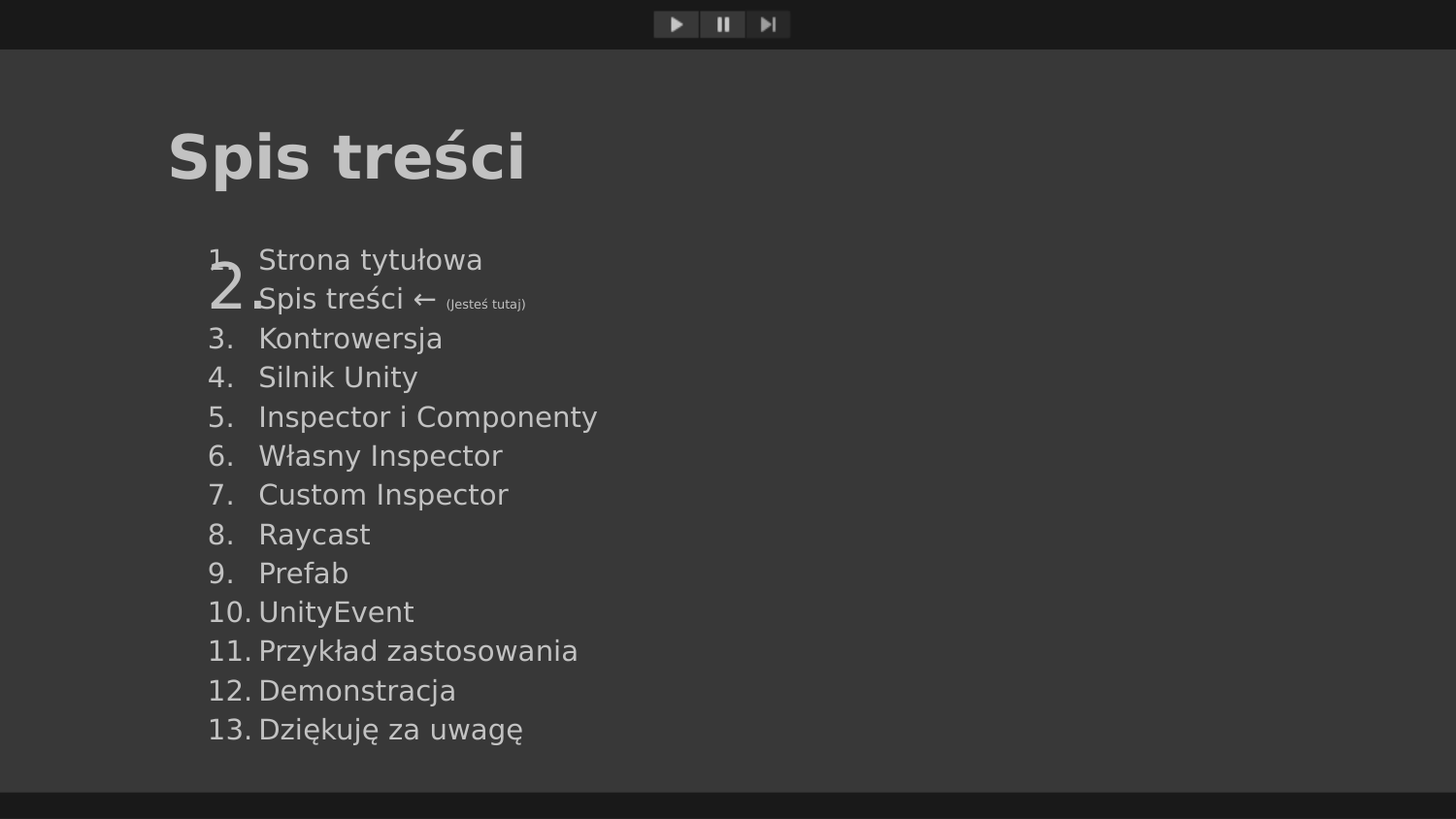

# Spis treści
Strona tytułowa
Spis treści ← (Jesteś tutaj)
Kontrowersja
Silnik Unity
Inspector i Componenty
Własny Inspector
Custom Inspector
Raycast
Prefab
UnityEvent
Przykład zastosowania
Demonstracja
Dziękuję za uwagę